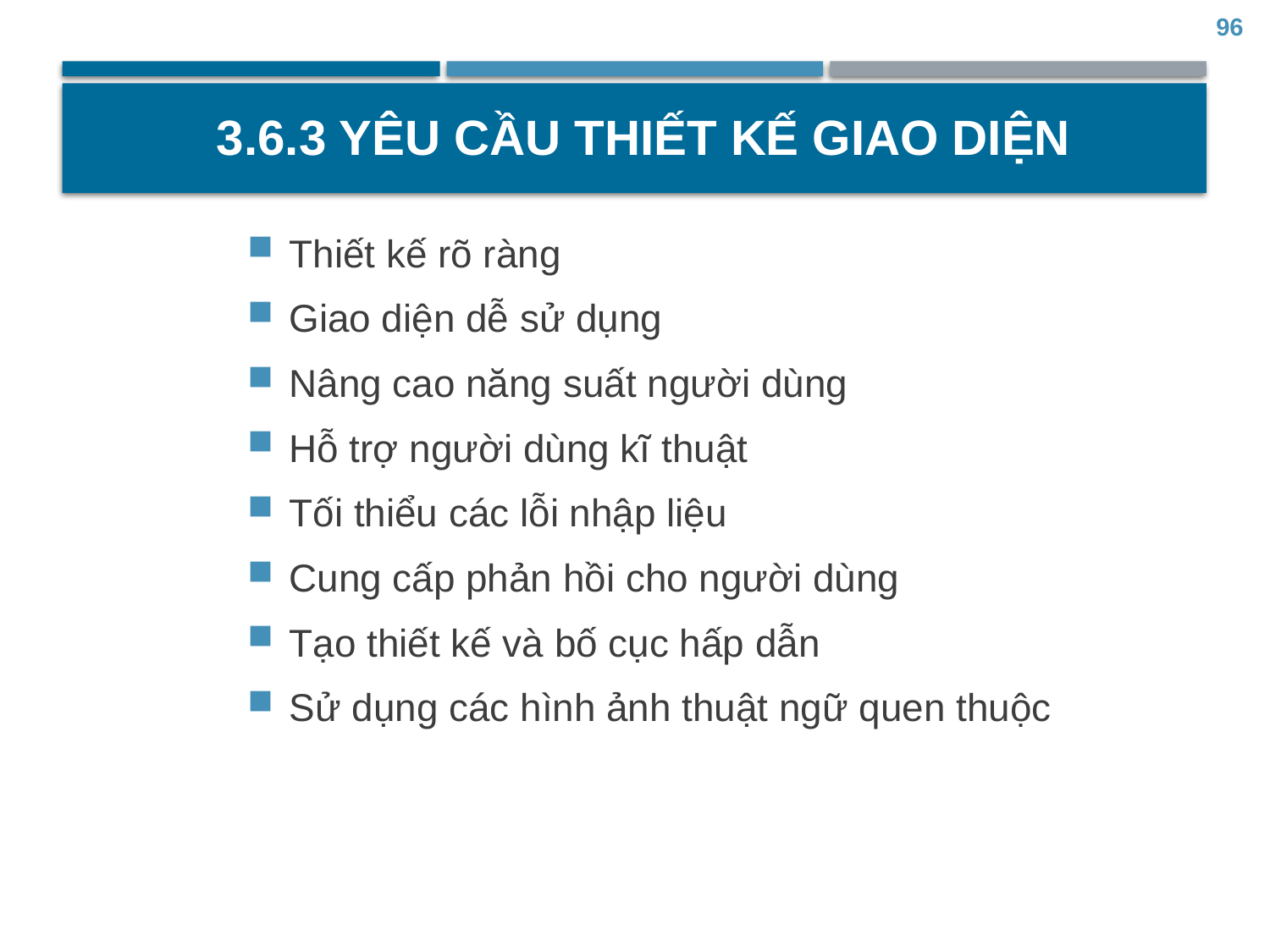

96
# 3.6.3 Yêu cầu thiết kế giao diện
Thiết kế rõ ràng
Giao diện dễ sử dụng
Nâng cao năng suất người dùng
Hỗ trợ người dùng kĩ thuật
Tối thiểu các lỗi nhập liệu
Cung cấp phản hồi cho người dùng
Tạo thiết kế và bố cục hấp dẫn
Sử dụng các hình ảnh thuật ngữ quen thuộc